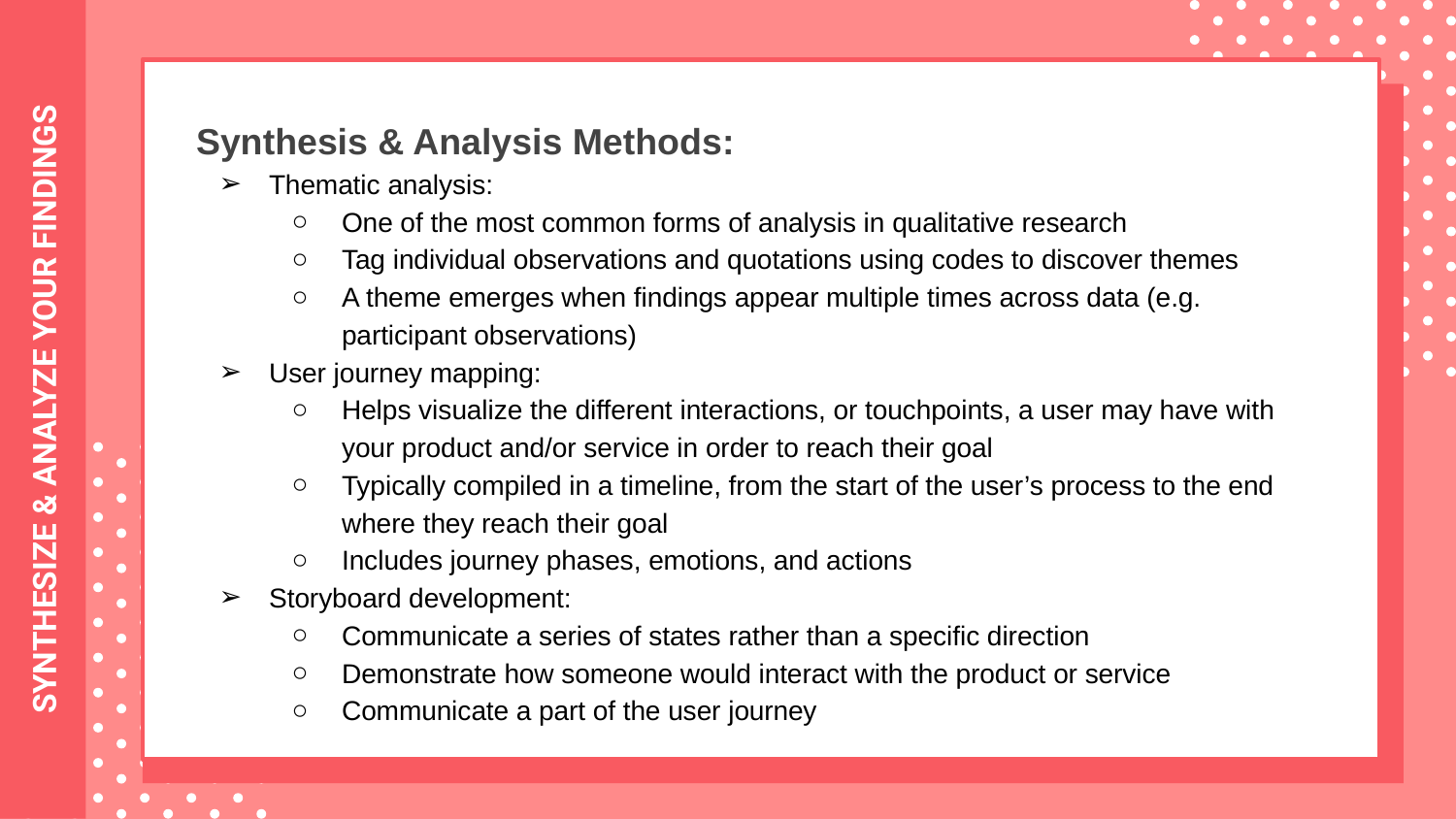

Synthesis & Analysis Methods:
Thematic analysis:
One of the most common forms of analysis in qualitative research
Tag individual observations and quotations using codes to discover themes
A theme emerges when findings appear multiple times across data (e.g. participant observations)
User journey mapping:
Helps visualize the different interactions, or touchpoints, a user may have with your product and/or service in order to reach their goal
Typically compiled in a timeline, from the start of the user’s process to the end where they reach their goal
Includes journey phases, emotions, and actions
Storyboard development:
Communicate a series of states rather than a specific direction
Demonstrate how someone would interact with the product or service
Communicate a part of the user journey

# SYNTHESIZE & ANALYZE YOUR FINDINGS